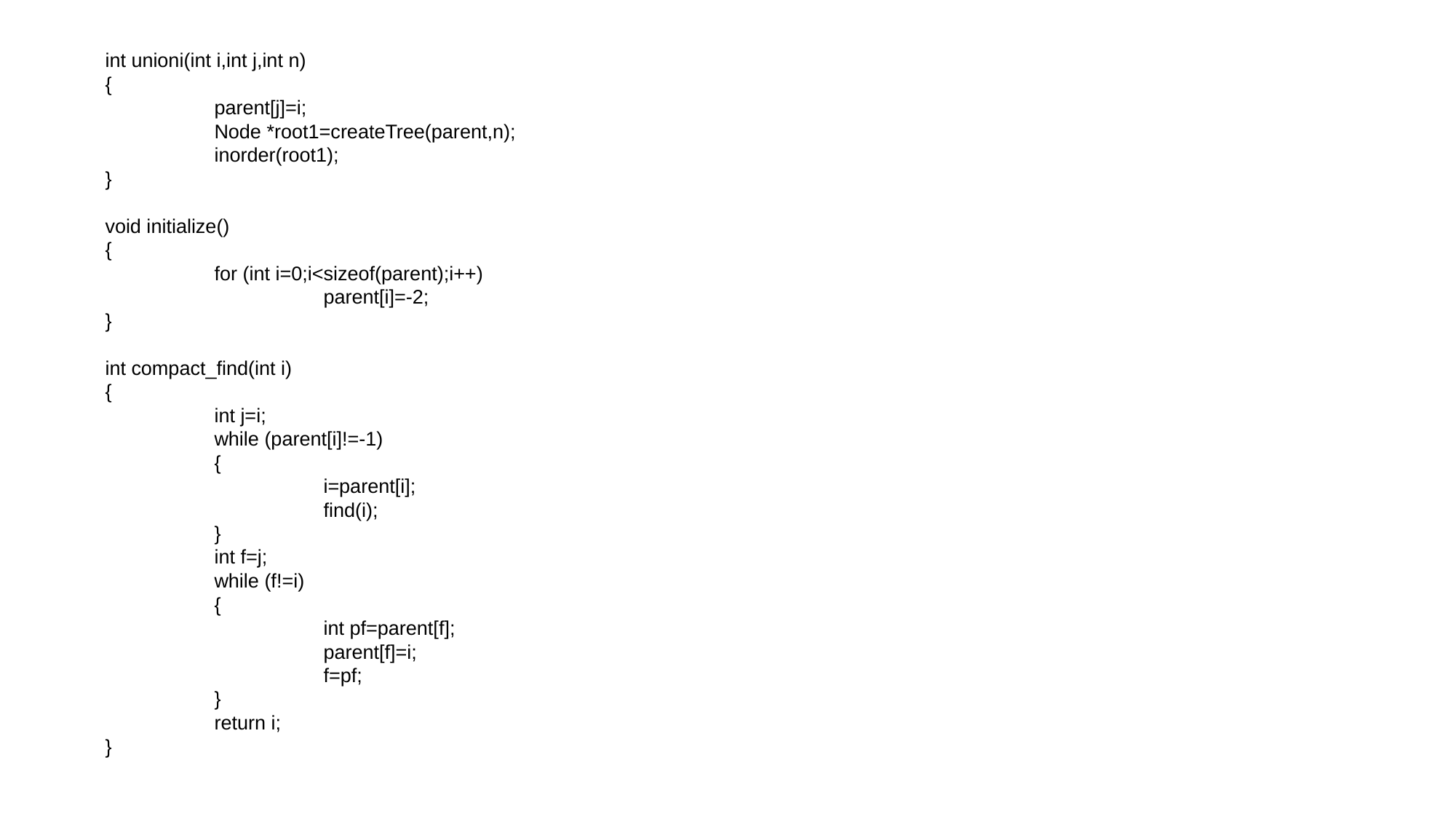

int unioni(int i,int j,int n)
{
    	parent[j]=i;
	Node *root1=createTree(parent,n);
	inorder(root1);
}

void initialize()
{
	for (int i=0;i<sizeof(parent);i++)
		parent[i]=-2;
}

int compact_find(int i)
{
	int j=i;
	while (parent[i]!=-1)
	{
		i=parent[i];
		find(i);
	}
	int f=j;
	while (f!=i)
	{
		int pf=parent[f];
		parent[f]=i;
		f=pf;
	}
	return i;
}